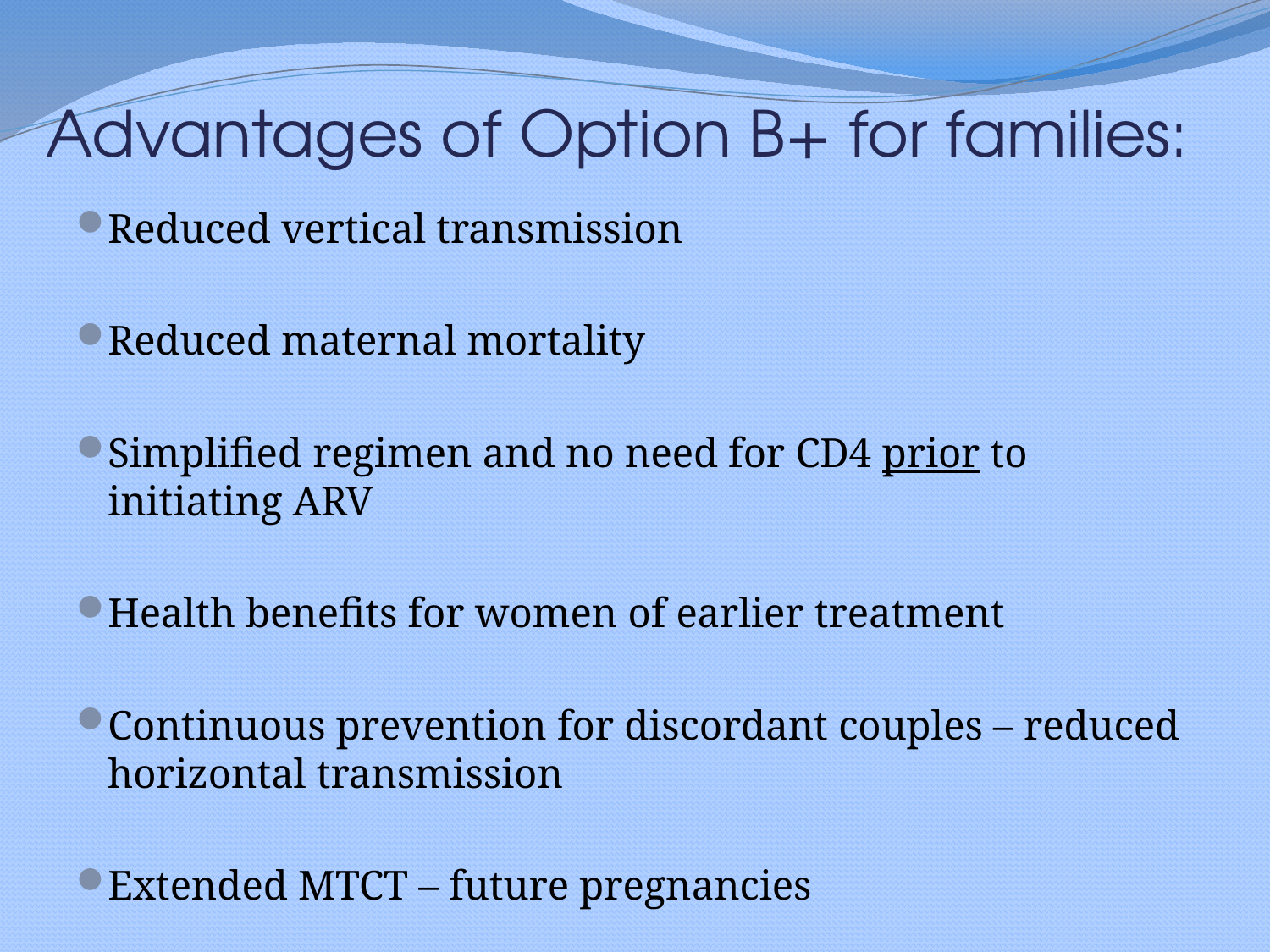

# Advantages of Option B+ for families:
Reduced vertical transmission

Reduced maternal mortality

Simplified regimen and no need for CD4 prior to initiating ARV

Health benefits for women of earlier treatment

Continuous prevention for discordant couples – reduced horizontal transmission

Extended MTCT – future pregnancies